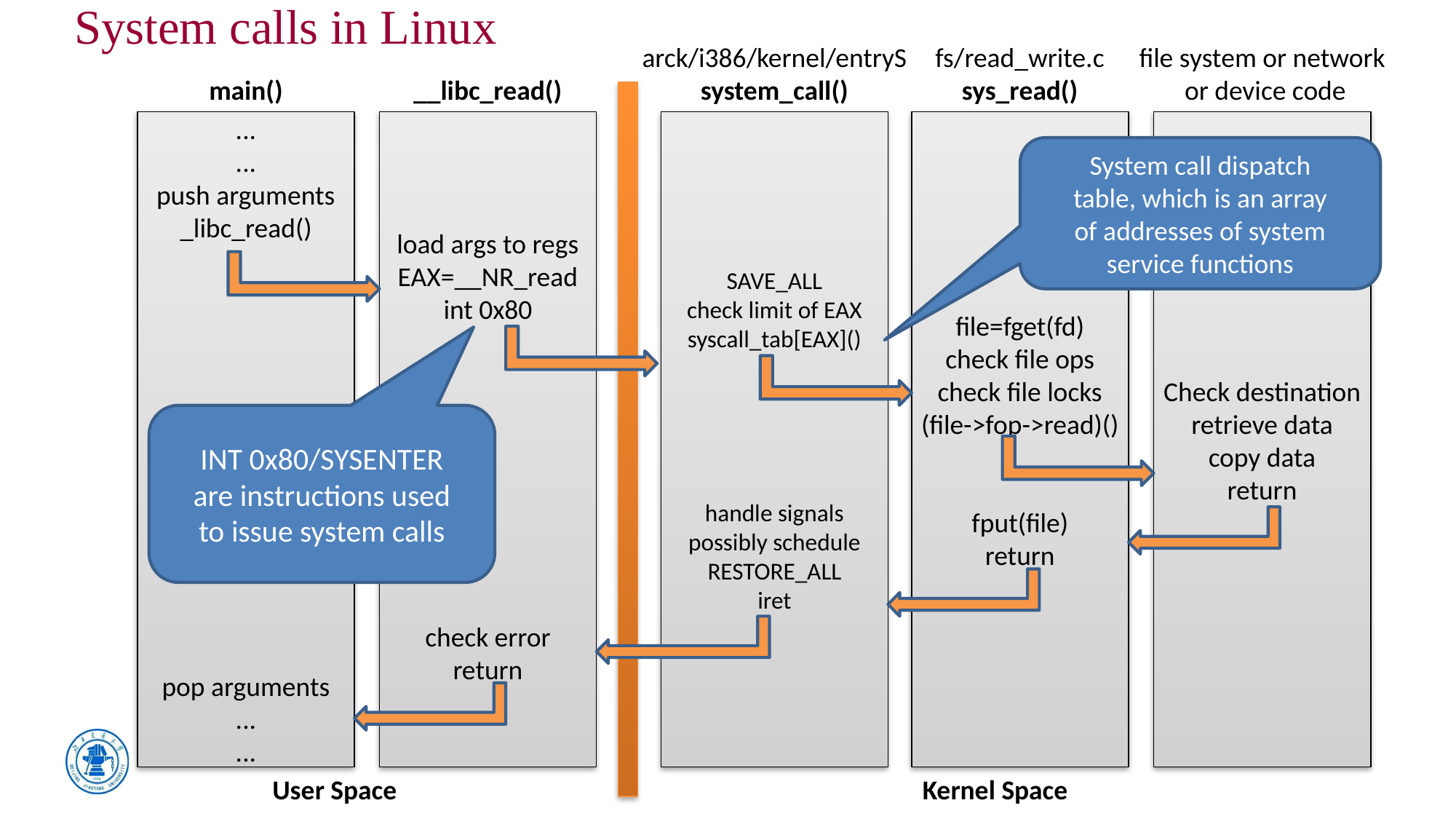

# System calls in Linux
arck/i386/kernel/entryS
system_call()
fs/read_write.c
sys_read()
file system or network
 or device code
main()
__libc_read()

...
...
push arguments
_libc_read()

pop arguments
...
...

load args to regs
EAX=__NR_read
int 0x80

check error
return
SAVE_ALL
check limit of EAX
syscall_tab[EAX]()

handle signals
possibly schedule
RESTORE_ALL
iret
file=fget(fd)
check file ops
check file locks
(file->fop->read)()

fput(file)
return
Check destination
retrieve data
copy data
return
System call dispatch
table, which is an array
of addresses of system
service functions

INT 0x80/SYSENTER
are instructions used
to issue system calls

User Space
Kernel Space